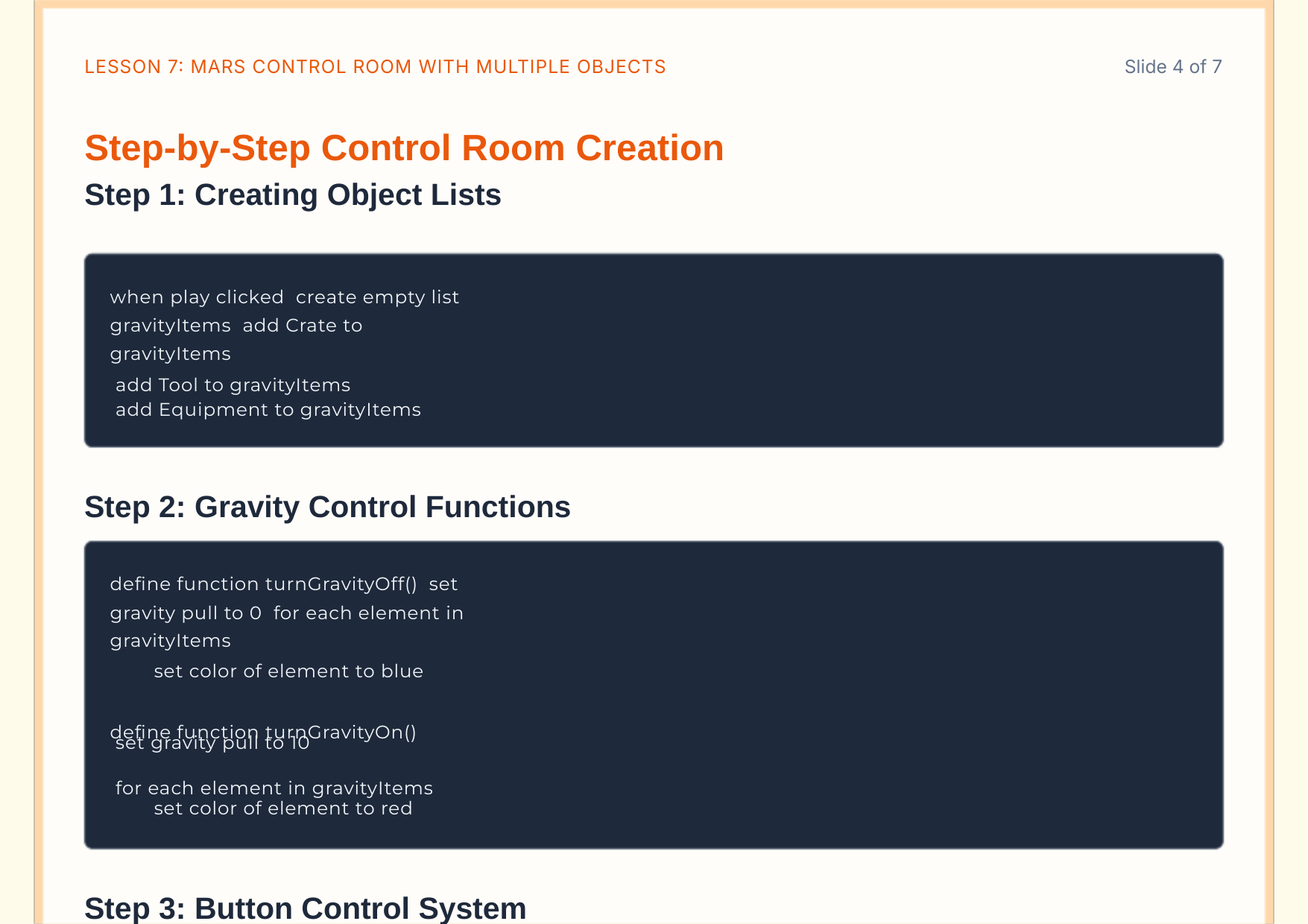

LESSON 7: MARS CONTROL ROOM WITH MULTIPLE OBJECTS
Slide 4 of 7
Step-by-Step Control Room Creation
Step 1: Creating Object Lists
when play clicked  create empty list gravityItems  add Crate to gravityItems
 add Tool to gravityItems
 add Equipment to gravityItems
Step 2: Gravity Control Functions
define function turnGravityOff()  set gravity pull to 0  for each element in gravityItems

set color of element to blue
define function turnGravityOn()
 set gravity pull to 10
 for each element in gravityItems

set color of element to red
Step 3: Button Control System